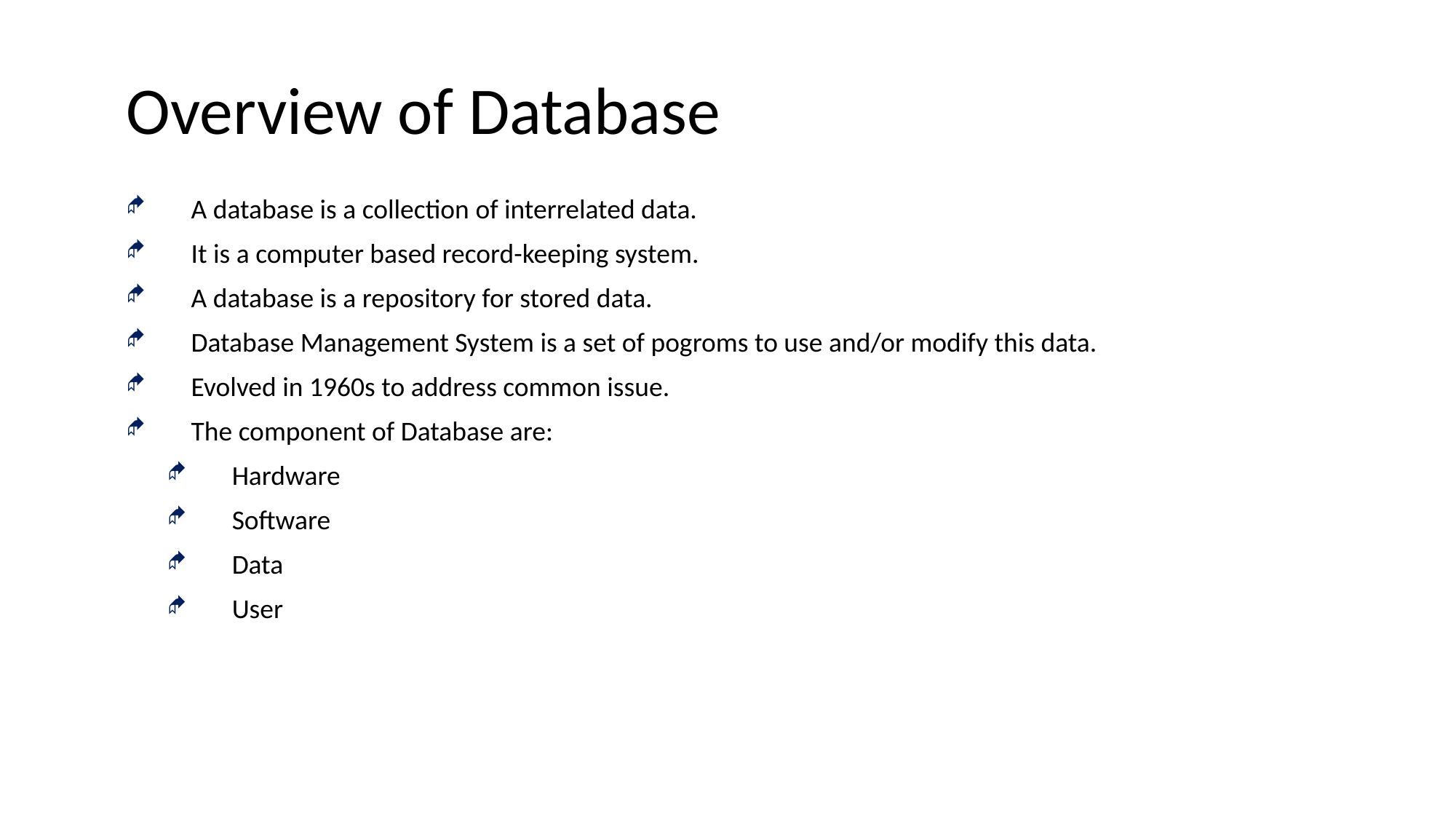

# Overview of Database
A database is a collection of interrelated data.
It is a computer based record-keeping system.
A database is a repository for stored data.
Database Management System is a set of pogroms to use and/or modify this data.
Evolved in 1960s to address common issue.
The component of Database are:
Hardware
Software
Data
User